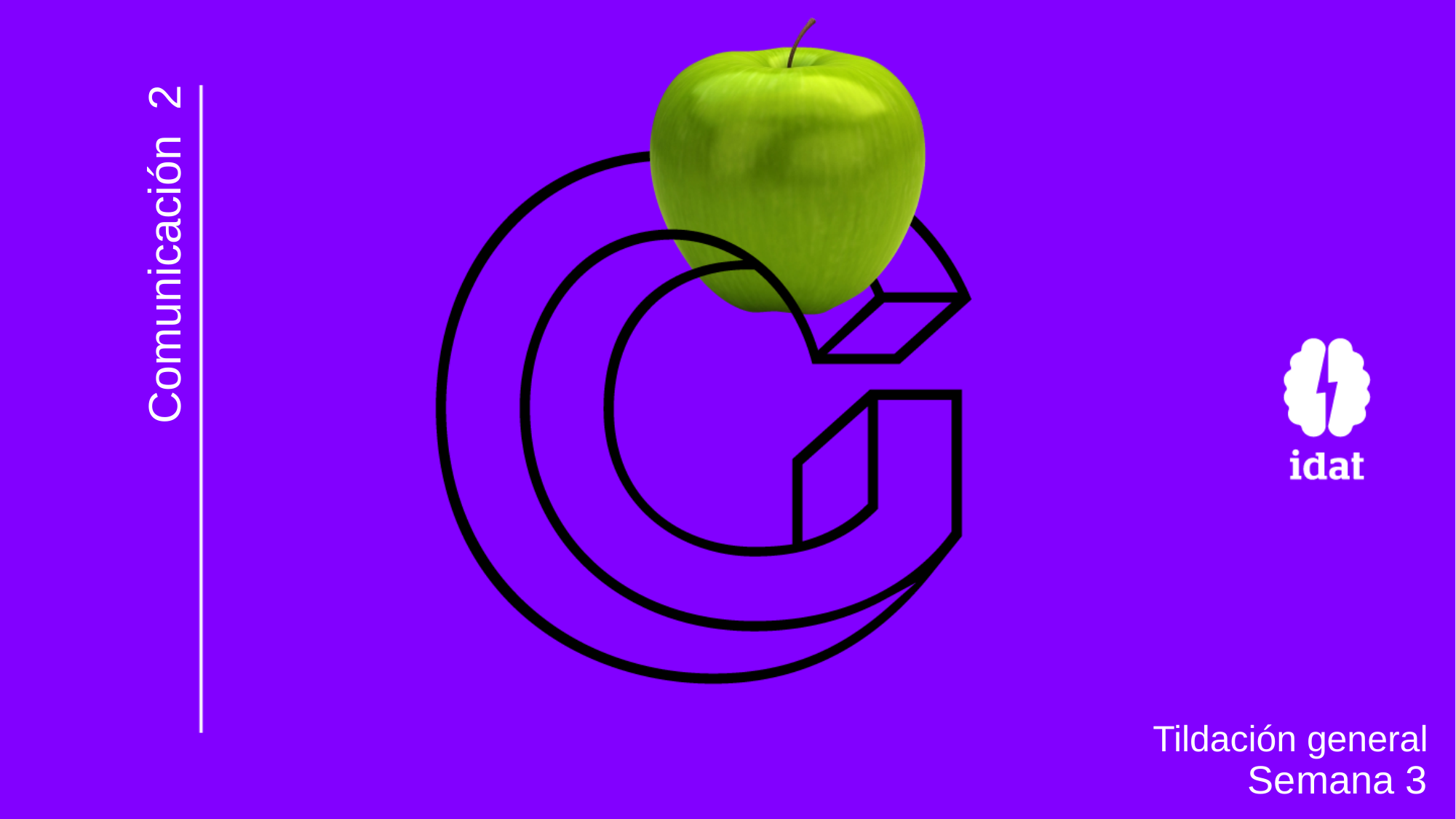

# Comunicación  2
Tildación general
Semana 3